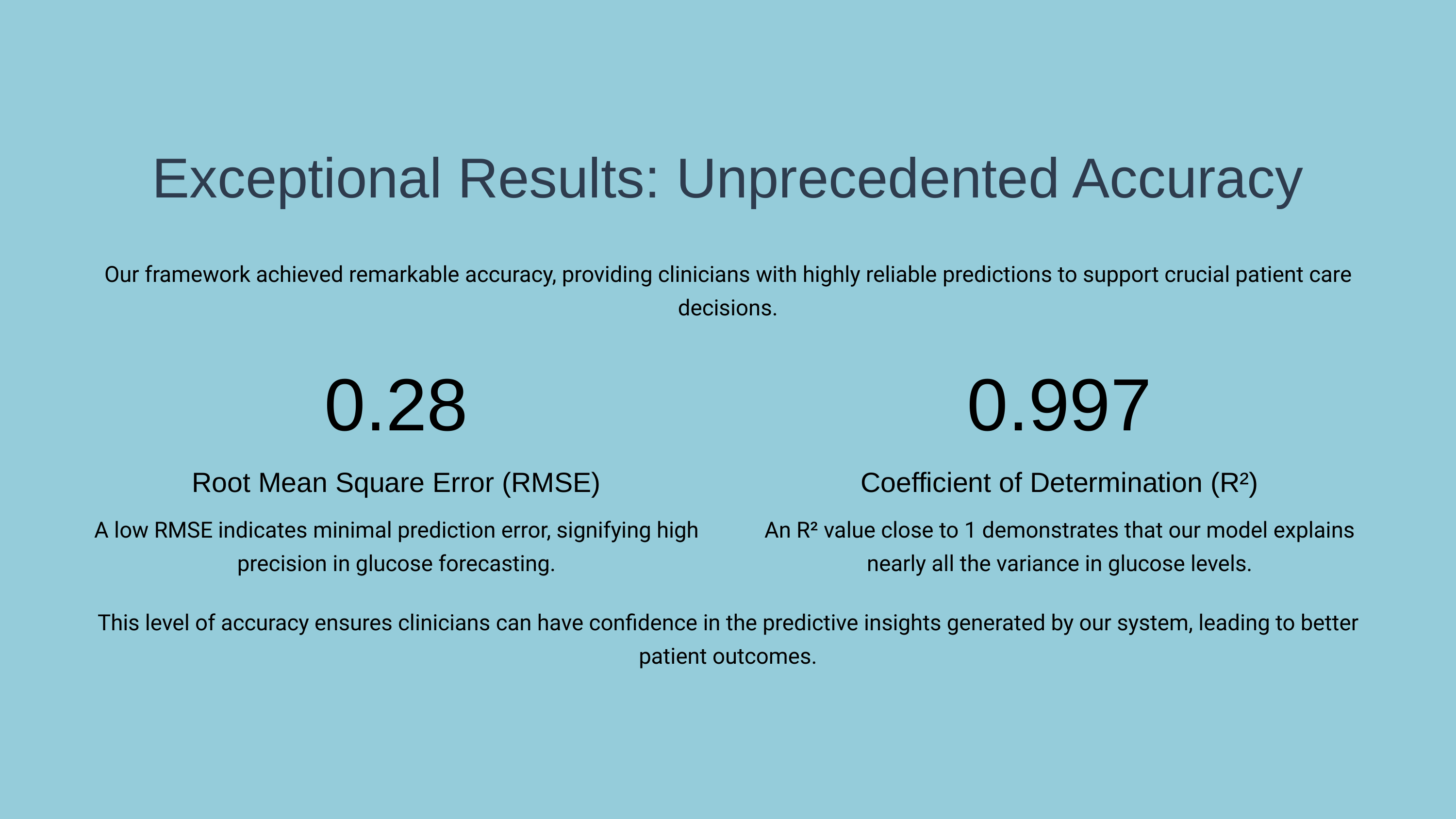

Exceptional Results: Unprecedented Accuracy
Our framework achieved remarkable accuracy, providing clinicians with highly reliable predictions to support crucial patient care decisions.
0.28
0.997
Root Mean Square Error (RMSE)
Coefficient of Determination (R²)
A low RMSE indicates minimal prediction error, signifying high precision in glucose forecasting.
An R² value close to 1 demonstrates that our model explains nearly all the variance in glucose levels.
This level of accuracy ensures clinicians can have confidence in the predictive insights generated by our system, leading to better patient outcomes.